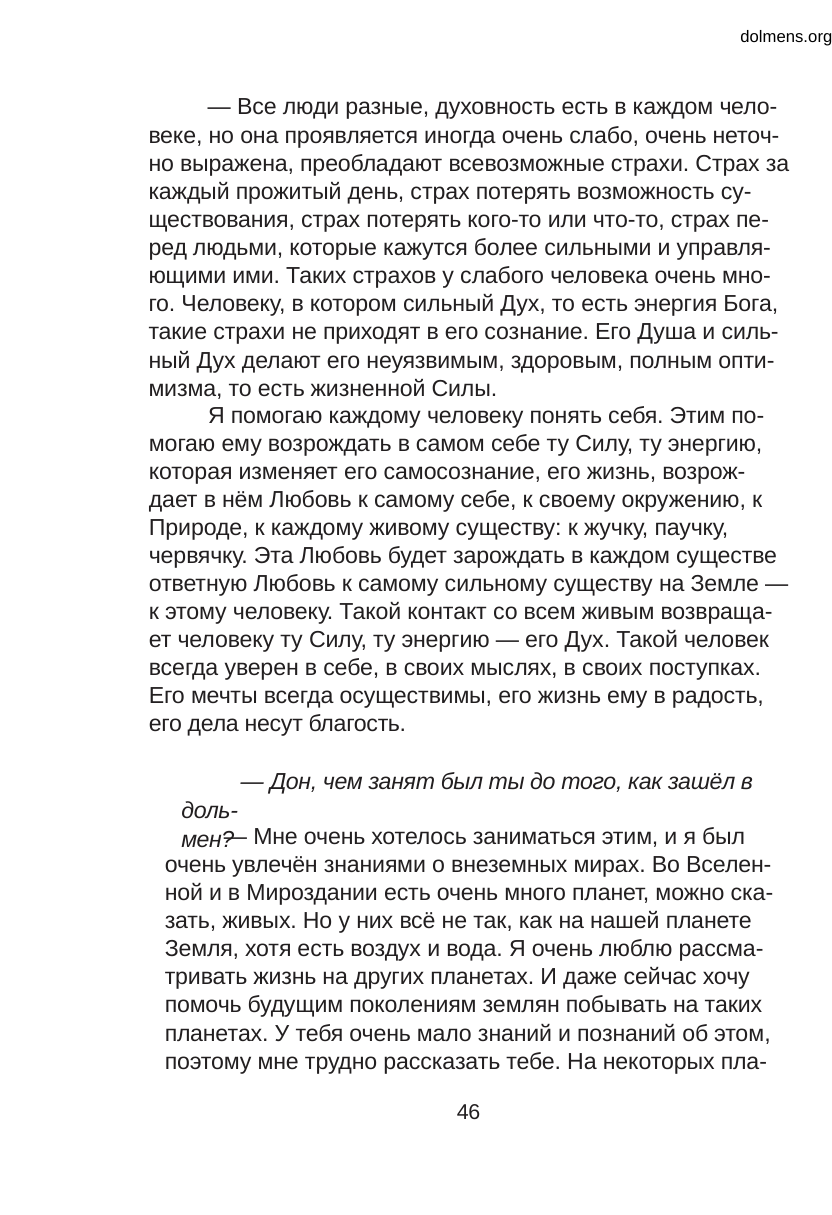

dolmens.org

— Все люди разные, духовность есть в каждом чело-
веке, но она проявляется иногда очень слабо, очень неточ-
но выражена, преобладают всевозможные страхи. Страх за
каждый прожитый день, страх потерять возможность су-
ществования, страх потерять кого-то или что-то, страх пе-
ред людьми, которые кажутся более сильными и управля-
ющими ими. Таких страхов у слабого человека очень мно-
го. Человеку, в котором сильный Дух, то есть энергия Бога,
такие страхи не приходят в его сознание. Его Душа и силь-
ный Дух делают его неуязвимым, здоровым, полным опти-
мизма, то есть жизненной Силы.

Я помогаю каждому человеку понять себя. Этим по-
могаю ему возрождать в самом себе ту Силу, ту энергию,
которая изменяет его самосознание, его жизнь, возрож-
дает в нём Любовь к самому себе, к своему окружению, к
Природе, к каждому живому существу: к жучку, паучку,
червячку. Эта Любовь будет зарождать в каждом существе
ответную Любовь к самому сильному существу на Земле —
к этому человеку. Такой контакт со всем живым возвраща-
ет человеку ту Силу, ту энергию — его Дух. Такой человек
всегда уверен в себе, в своих мыслях, в своих поступках.
Его мечты всегда осуществимы, его жизнь ему в радость,
его дела несут благость.

— Дон, чем занят был ты до того, как зашёл в доль-
мен?

— Мне очень хотелось заниматься этим, и я был
очень увлечён знаниями о внеземных мирах. Во Вселен-
ной и в Мироздании есть очень много планет, можно ска-
зать, живых. Но у них всё не так, как на нашей планете
Земля, хотя есть воздух и вода. Я очень люблю рассма-
тривать жизнь на других планетах. И даже сейчас хочу
помочь будущим поколениям землян побывать на таких
планетах. У тебя очень мало знаний и познаний об этом,
поэтому мне трудно рассказать тебе. На некоторых пла-

46